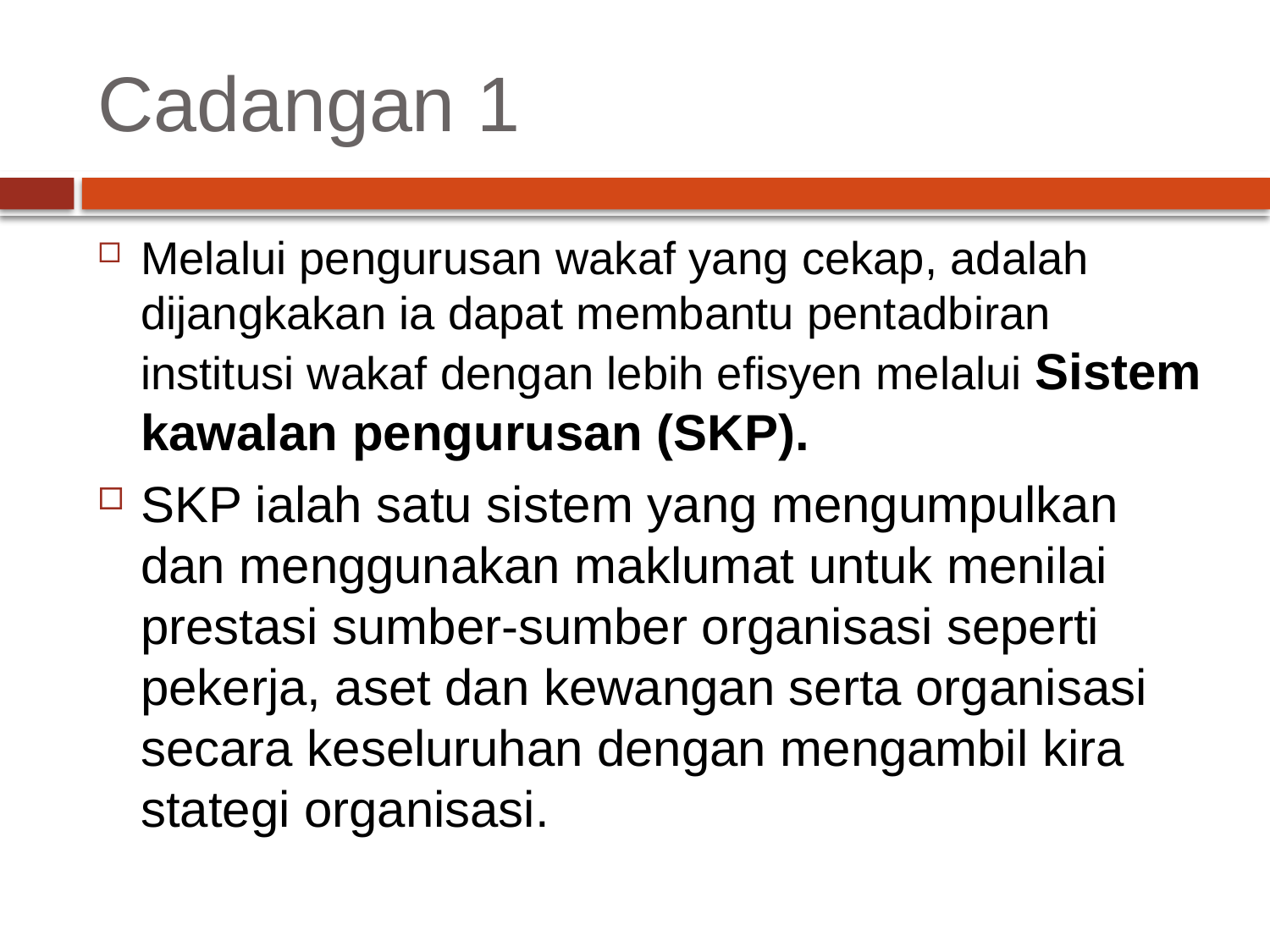

# Cadangan 1
Melalui pengurusan wakaf yang cekap, adalah dijangkakan ia dapat membantu pentadbiran institusi wakaf dengan lebih efisyen melalui Sistem kawalan pengurusan (SKP).
SKP ialah satu sistem yang mengumpulkan dan menggunakan maklumat untuk menilai prestasi sumber-sumber organisasi seperti pekerja, aset dan kewangan serta organisasi secara keseluruhan dengan mengambil kira stategi organisasi.